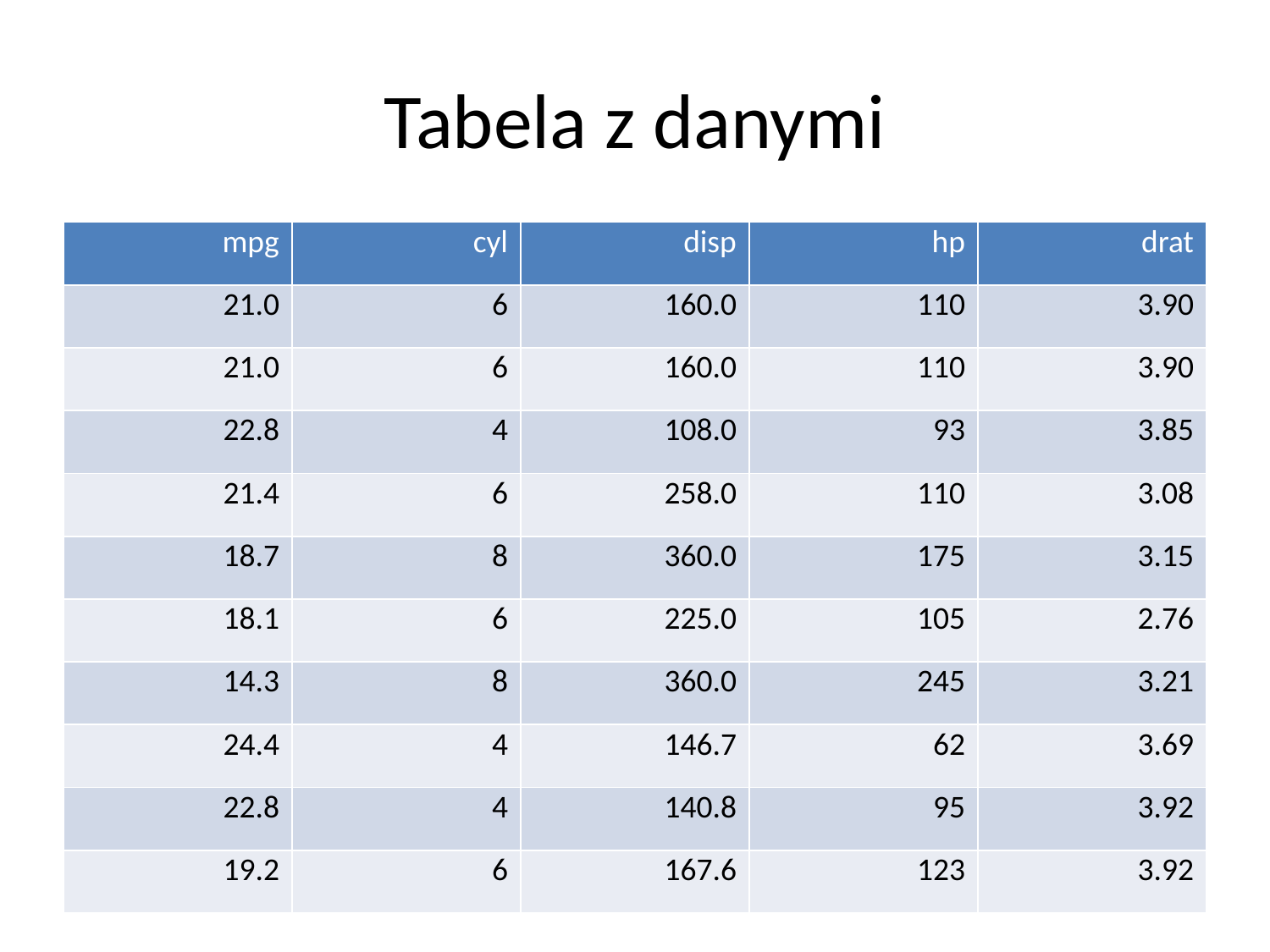

# Tabela z danymi
| mpg | cyl | disp | hp | drat |
| --- | --- | --- | --- | --- |
| 21.0 | 6 | 160.0 | 110 | 3.90 |
| 21.0 | 6 | 160.0 | 110 | 3.90 |
| 22.8 | 4 | 108.0 | 93 | 3.85 |
| 21.4 | 6 | 258.0 | 110 | 3.08 |
| 18.7 | 8 | 360.0 | 175 | 3.15 |
| 18.1 | 6 | 225.0 | 105 | 2.76 |
| 14.3 | 8 | 360.0 | 245 | 3.21 |
| 24.4 | 4 | 146.7 | 62 | 3.69 |
| 22.8 | 4 | 140.8 | 95 | 3.92 |
| 19.2 | 6 | 167.6 | 123 | 3.92 |